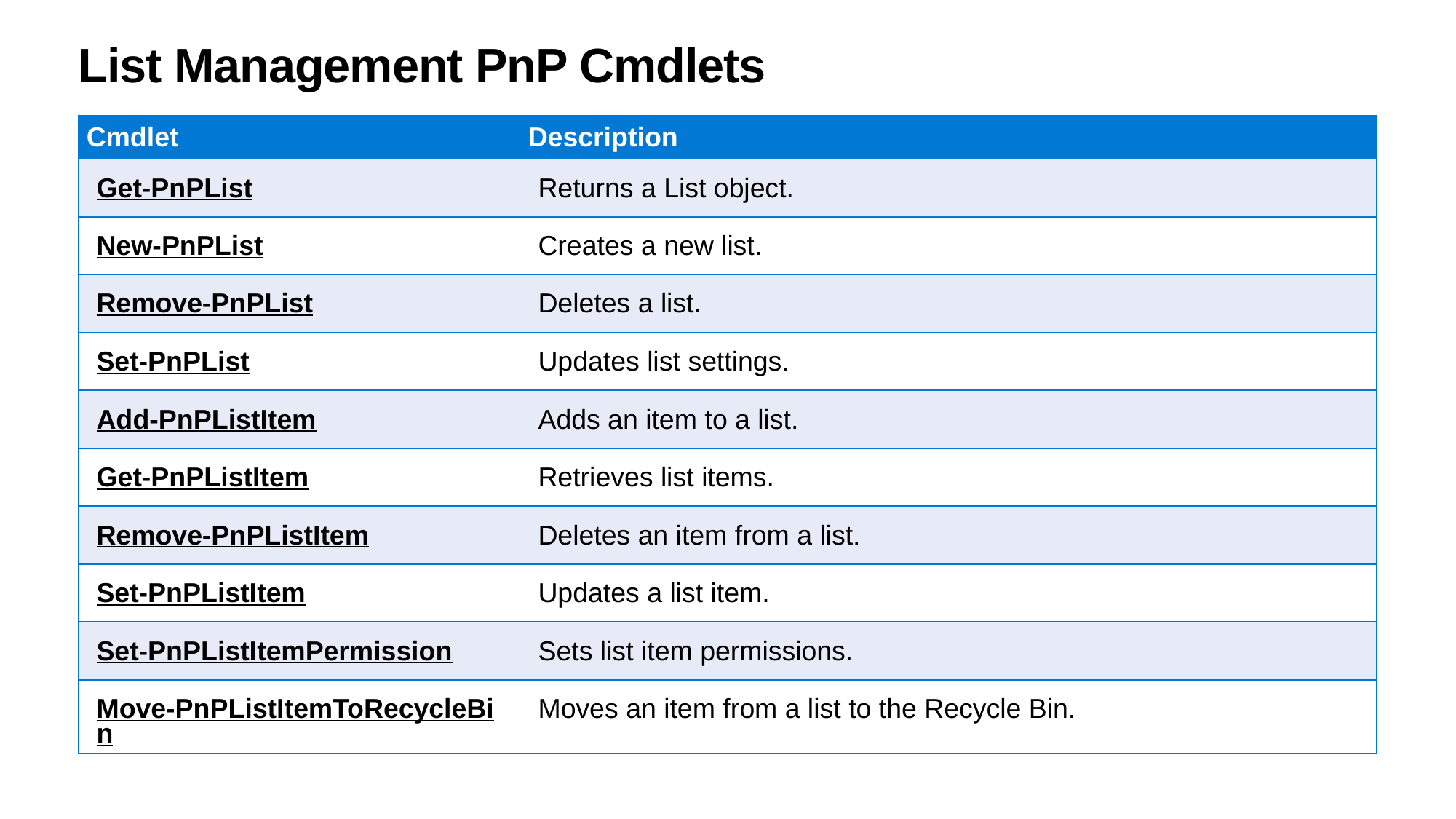

# List Management PnP Cmdlets
| Cmdlet | Description |
| --- | --- |
| Get‑PnPList | Returns a List object. |
| New‑PnPList | Creates a new list. |
| Remove‑PnPList | Deletes a list. |
| Set‑PnPList | Updates list settings. |
| Add‑PnPListItem | Adds an item to a list. |
| Get‑PnPListItem | Retrieves list items. |
| Remove‑PnPListItem | Deletes an item from a list. |
| Set‑PnPListItem | Updates a list item. |
| Set‑PnPListItemPermission | Sets list item permissions. |
| Move‑PnPListItemToRecycleBin | Moves an item from a list to the Recycle Bin. |